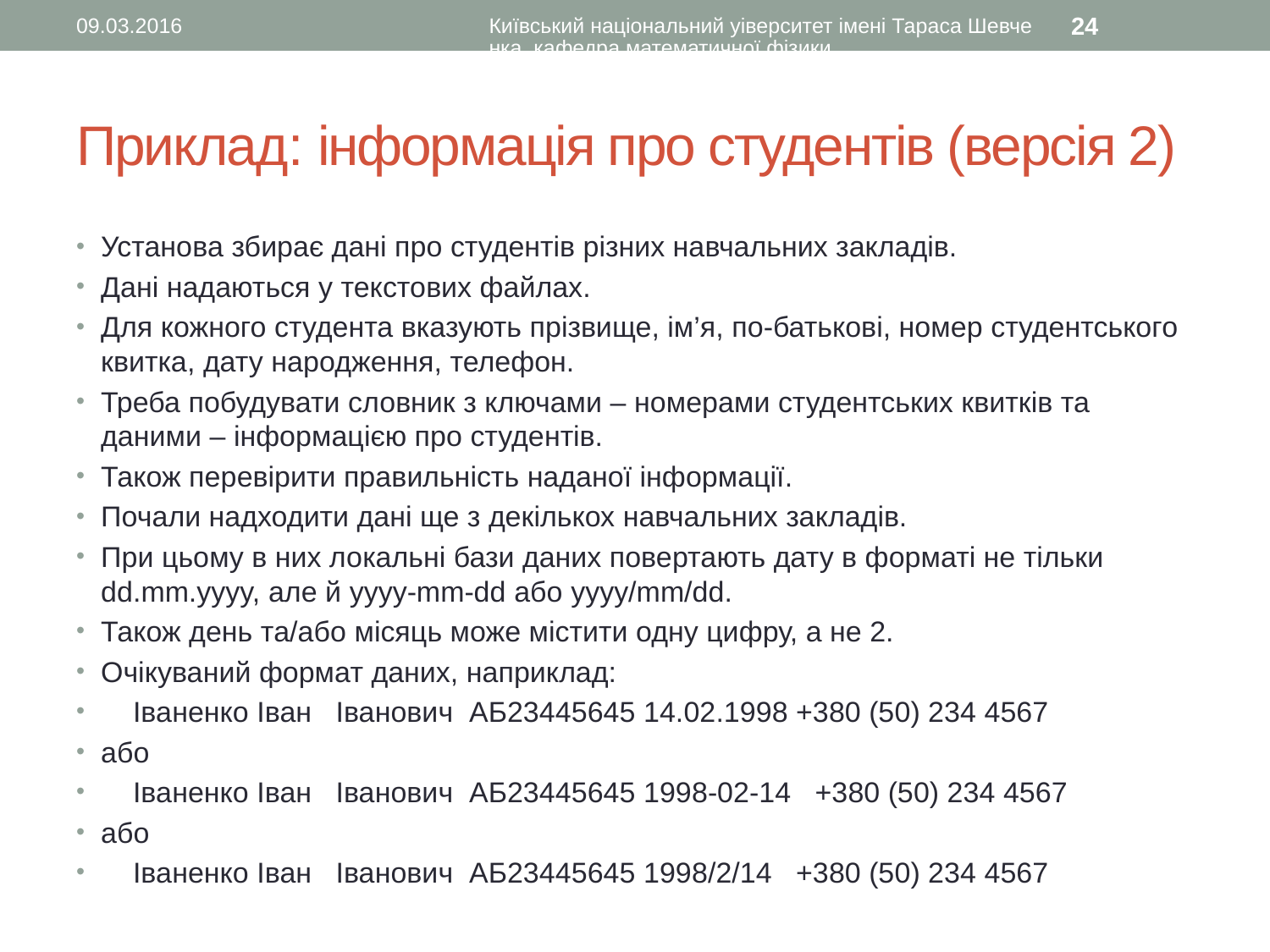

09.03.2016
Київський національний уіверситет імені Тараса Шевченка, кафедра математичної фізики
24
# Приклад: інформація про студентів (версія 2)
Установа збирає дані про студентів різних навчальних закладів.
Дані надаються у текстових файлах.
Для кожного студента вказують прізвище, ім’я, по-батькові, номер студентського квитка, дату народження, телефон.
Треба побудувати словник з ключами – номерами студентських квитків та даними – інформацією про студентів.
Також перевірити правильність наданої інформації.
Почали надходити дані ще з декількох навчальних закладів.
При цьому в них локальні бази даних повертають дату в форматі не тільки dd.mm.yyyy, але й yyyy-mm-dd або yyyy/mm/dd.
Також день та/або місяць може містити одну цифру, а не 2.
Очікуваний формат даних, наприклад:
    Іваненко Іван   Іванович  АБ23445645 14.02.1998 +380 (50) 234 4567
або
    Іваненко Іван   Іванович  АБ23445645 1998-02-14   +380 (50) 234 4567
або
    Іваненко Іван   Іванович  АБ23445645 1998/2/14   +380 (50) 234 4567